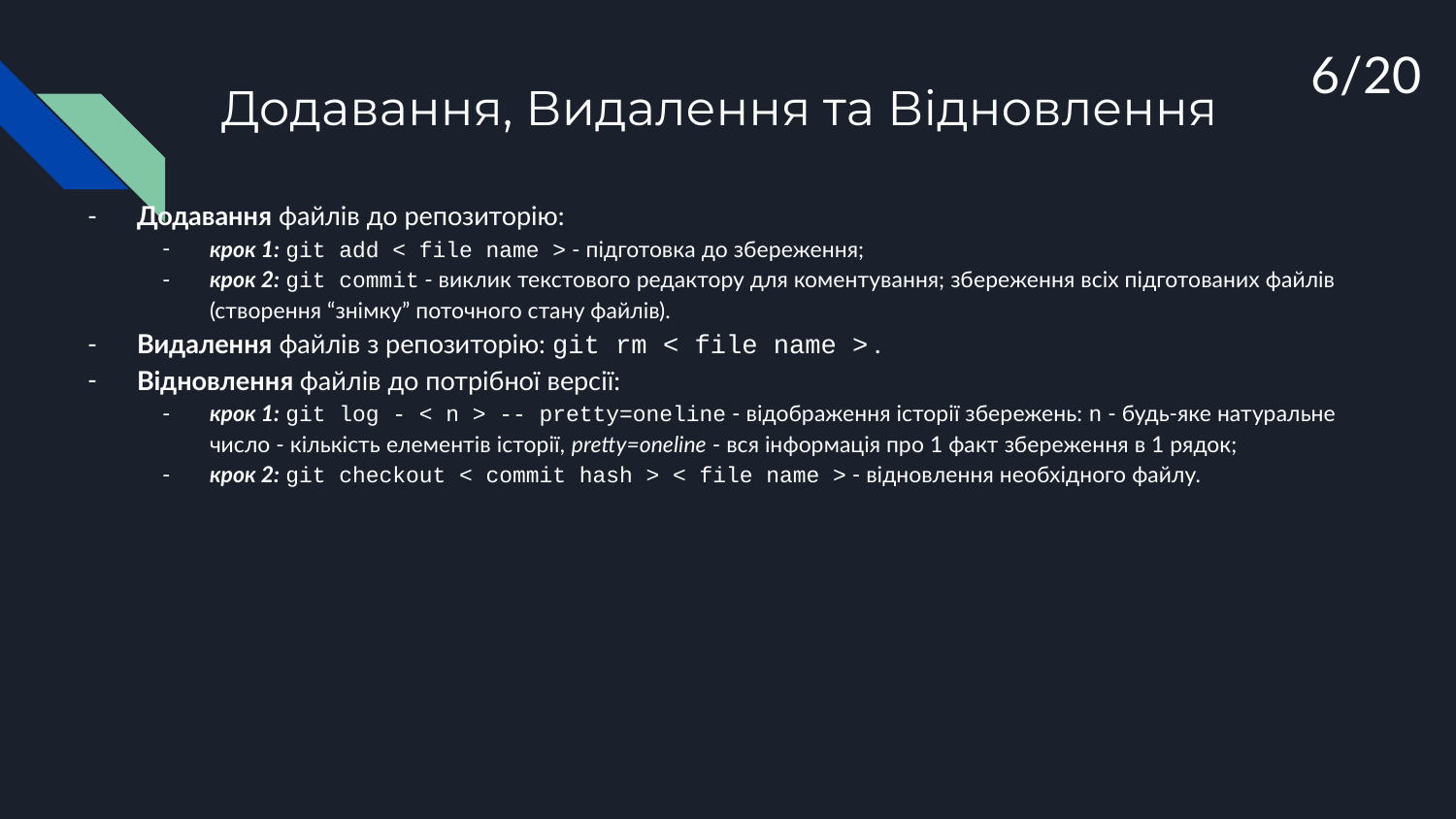

6/20
# Додавання, Видалення та Відновлення
Додавання файлів до репозиторію:
крок 1: git add < file name > - підготовка до збереження;
крок 2: git commit - виклик текстового редактору для коментування; збереження всіх підготованих файлів (створення “знімку” поточного стану файлів).
Видалення файлів з репозиторію: git rm < file name > .
Відновлення файлів до потрібної версії:
крок 1: git log - < n > -- pretty=oneline - відображення історії збережень: n - будь-яке натуральне число - кількість елементів історії, pretty=oneline - вся інформація про 1 факт збереження в 1 рядок;
крок 2: git checkout < commit hash > < file name > - відновлення необхідного файлу.